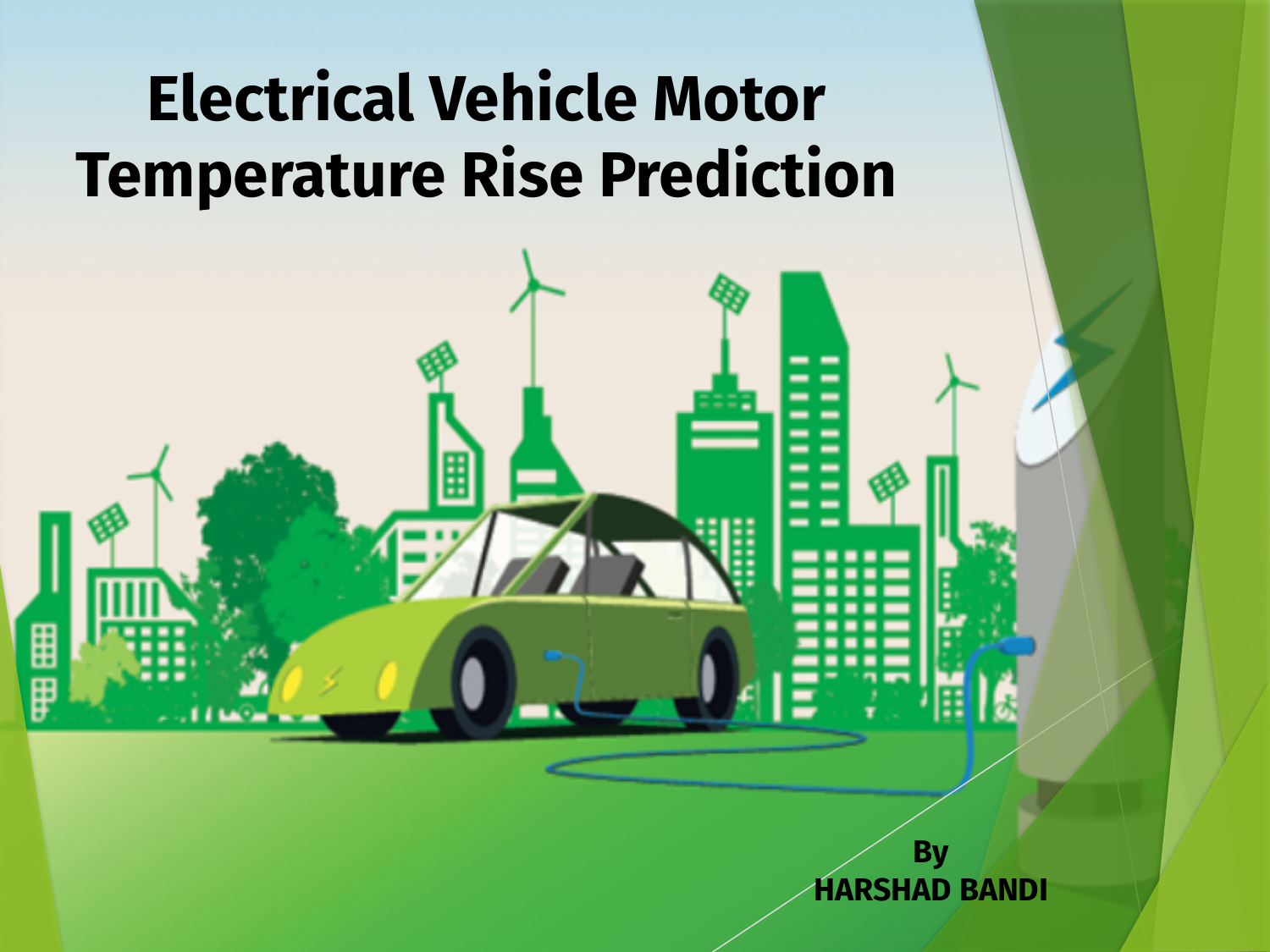

Electrical Vehicle Motor Temperature Rise Prediction

By
HARSHAD BANDI